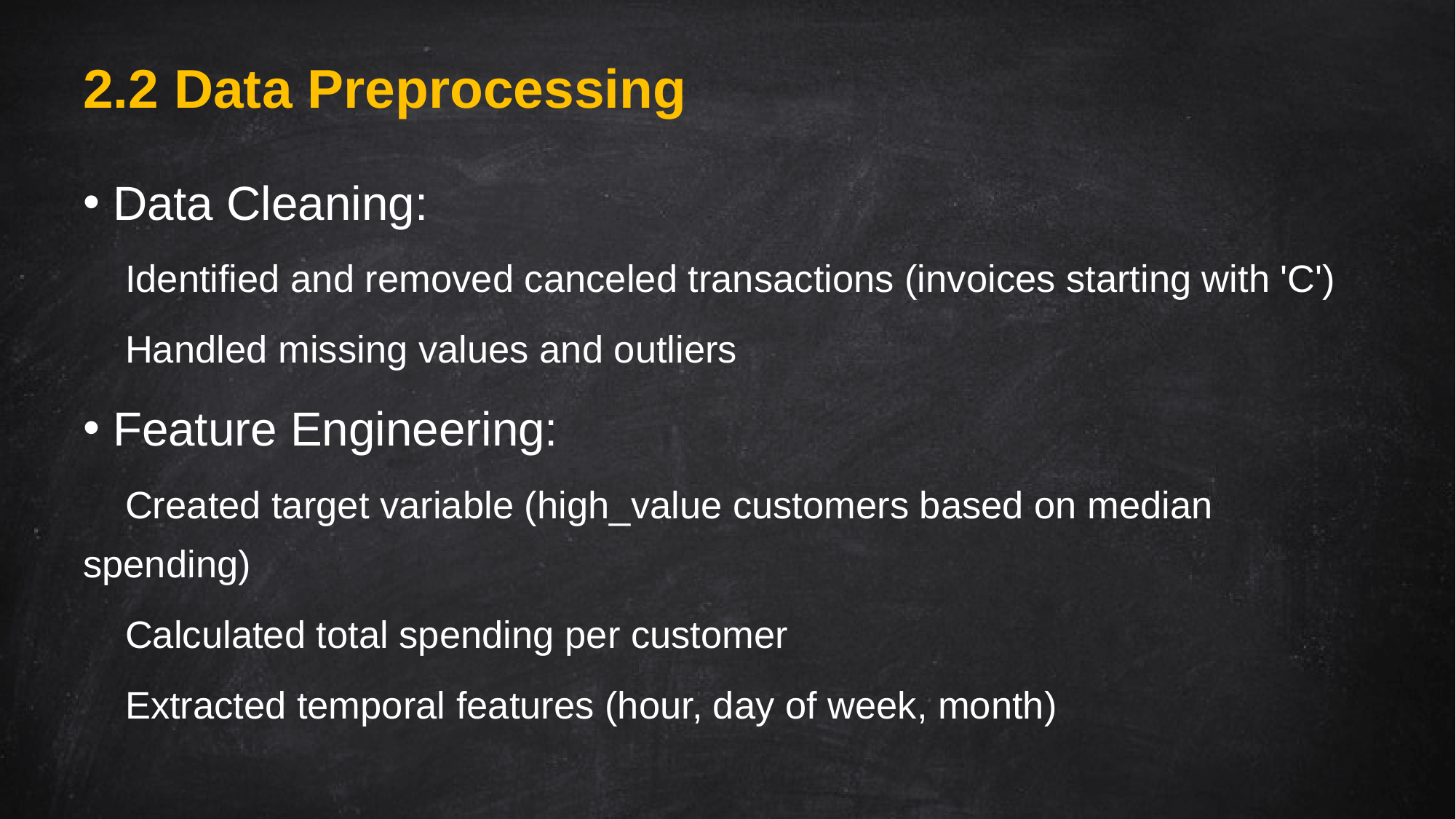

# 2.2 Data Preprocessing
Data Cleaning:
    Identified and removed canceled transactions (invoices starting with 'C')
    Handled missing values and outliers
Feature Engineering:
    Created target variable (high_value customers based on median spending)
    Calculated total spending per customer
    Extracted temporal features (hour, day of week, month)